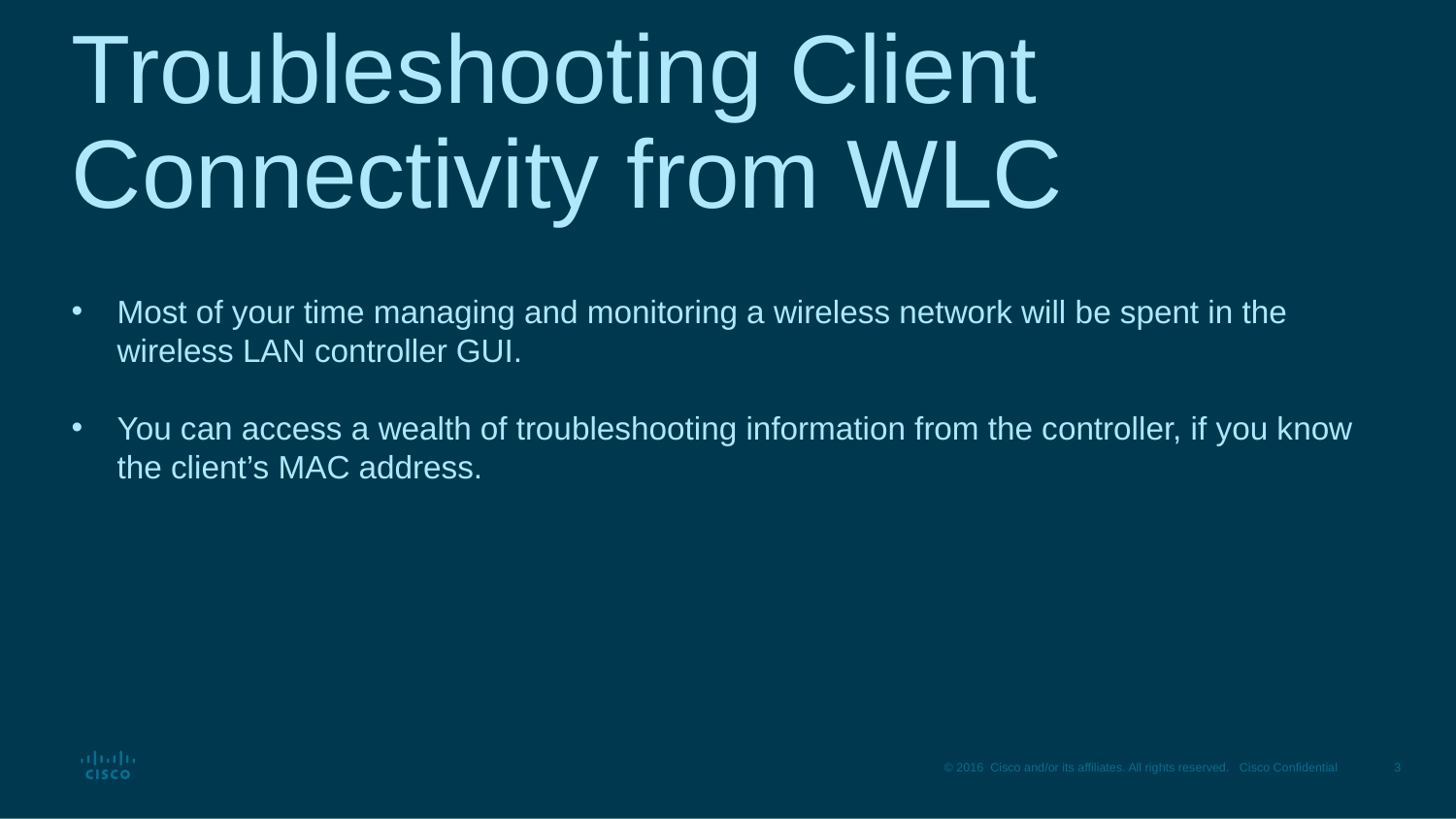

# Troubleshooting Client Connectivity from WLC
Most of your time managing and monitoring a wireless network will be spent in the wireless LAN controller GUI.

You can access a wealth of troubleshooting information from the controller, if you know the client’s MAC address.